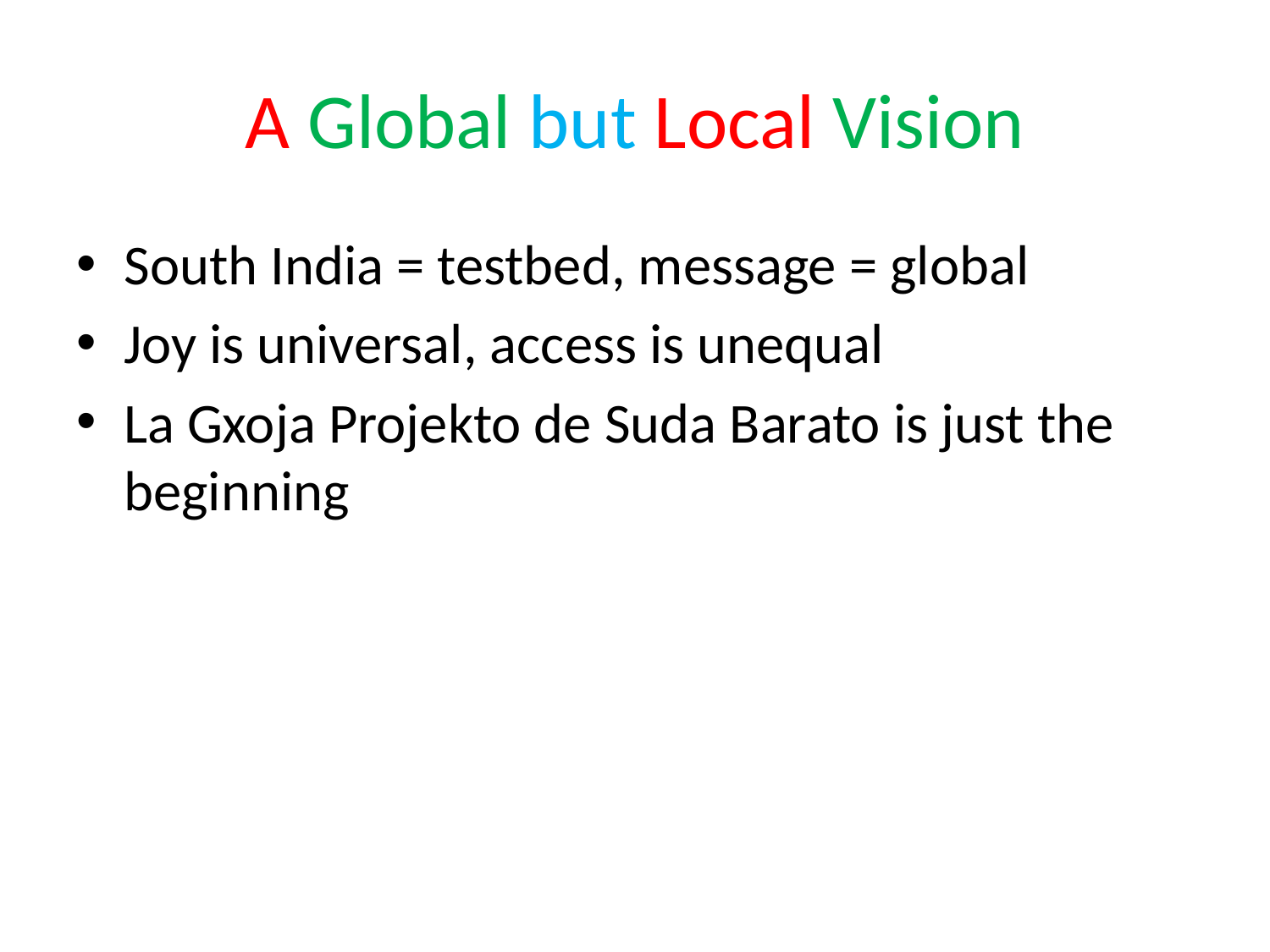

# A Global but Local Vision
South India = testbed, message = global
Joy is universal, access is unequal
La Gxoja Projekto de Suda Barato is just the beginning